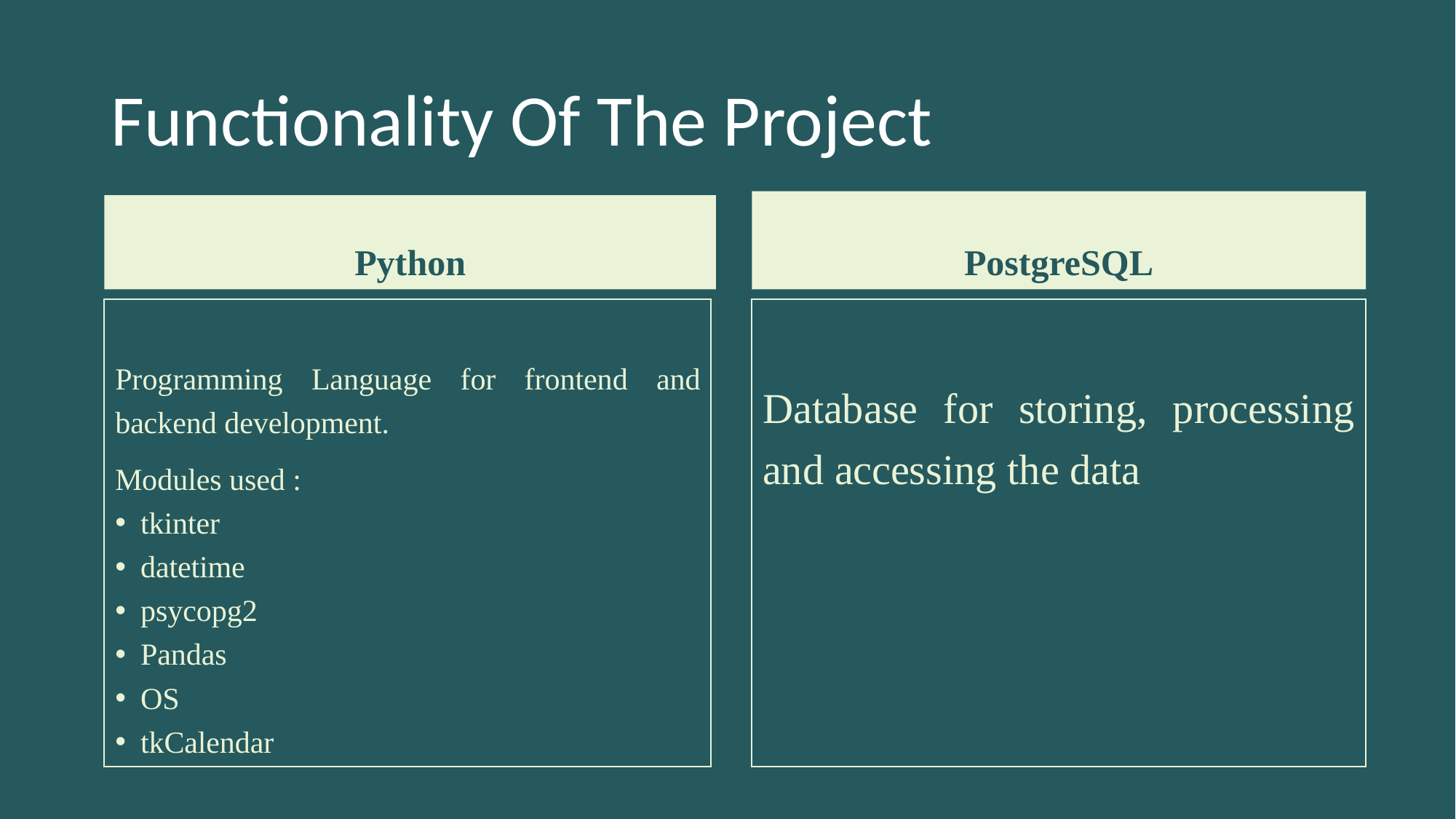

# Functionality Of The Project
PostgreSQL
Python

Programming Language for frontend and backend development.
Modules used :
tkinter
datetime
psycopg2
Pandas
OS
tkCalendar

Database for storing, processing and accessing the data